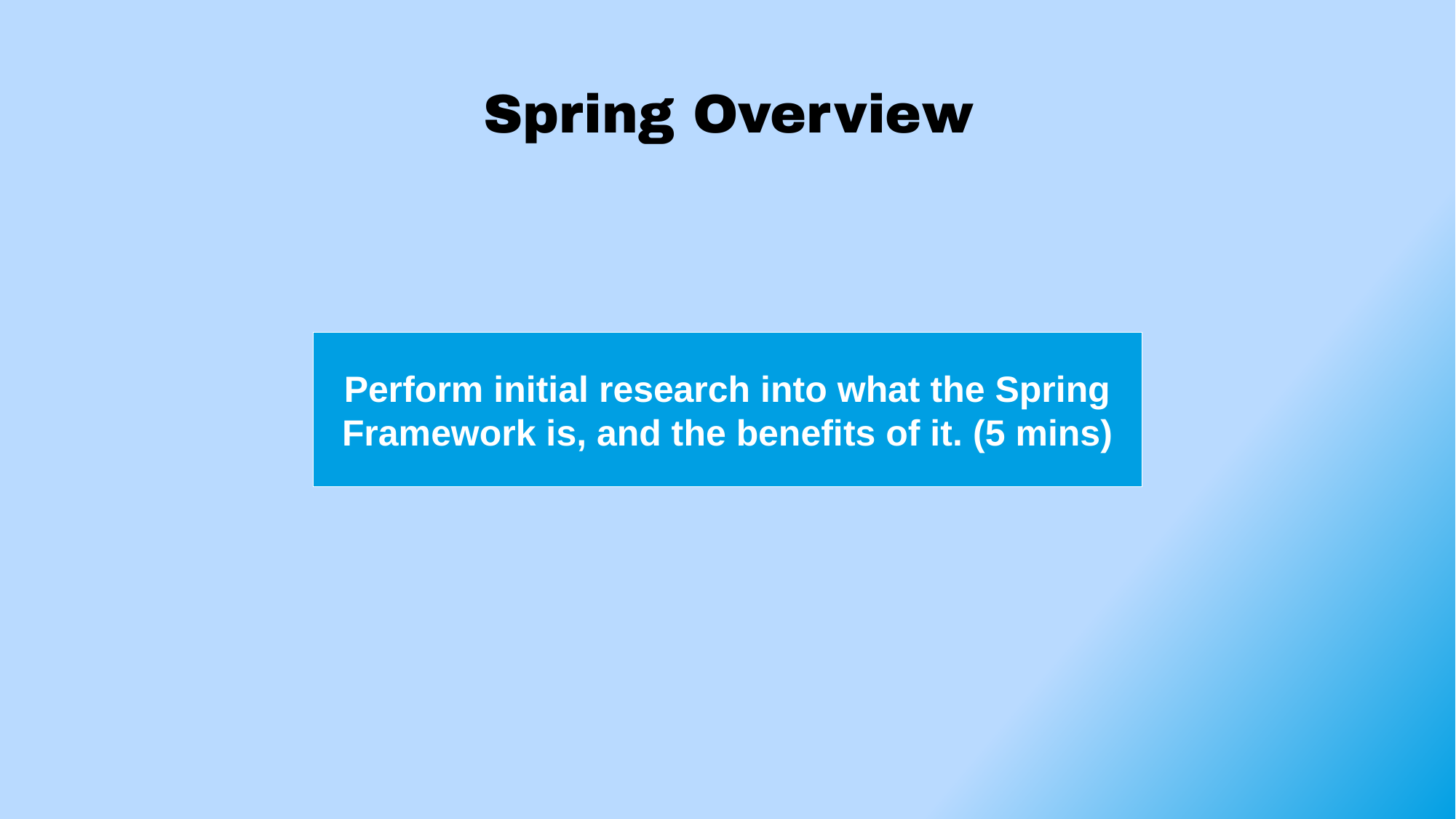

# Spring Overview
Perform initial research into what the Spring Framework is, and the benefits of it. (5 mins)